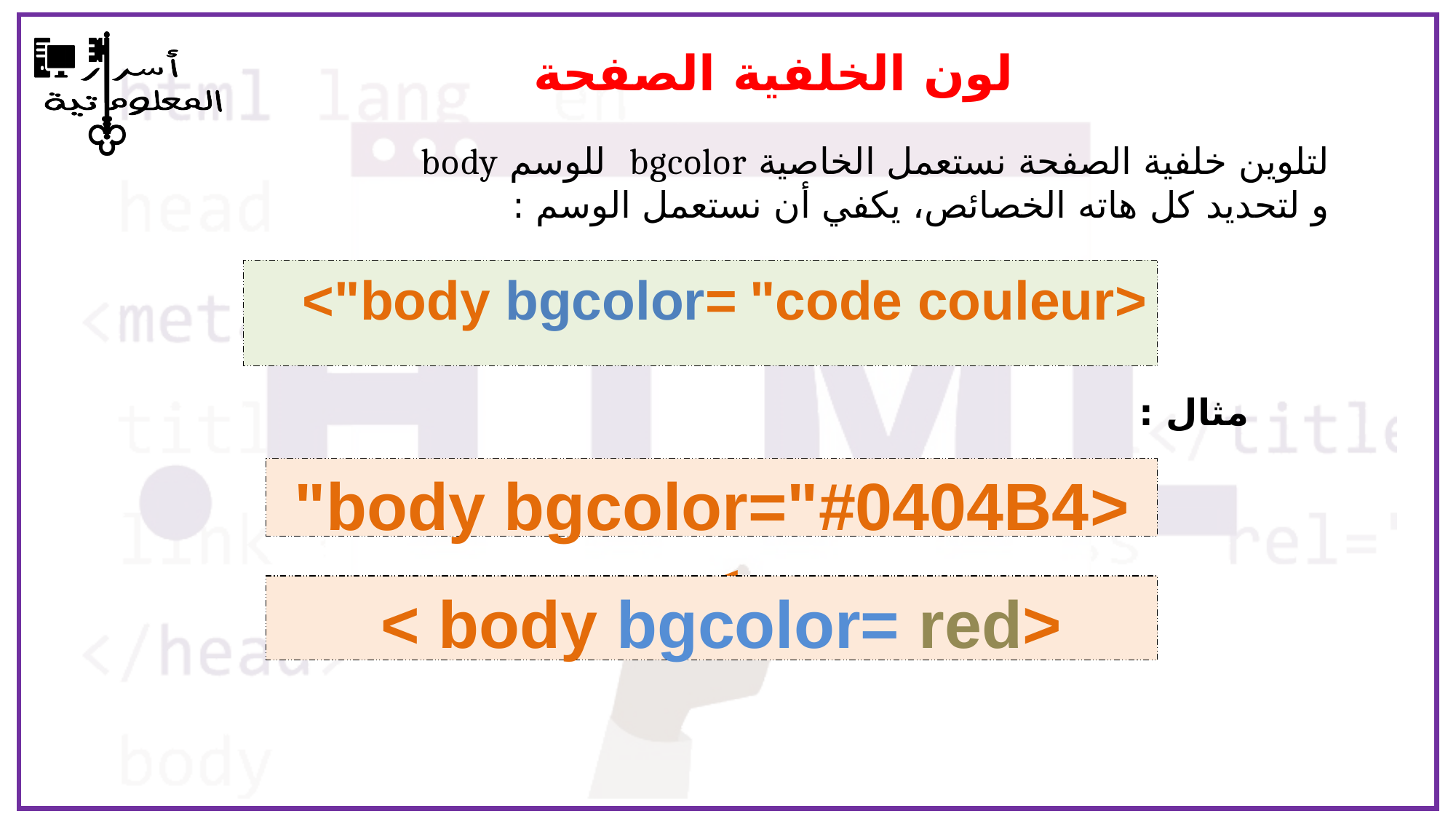

لون الخلفية الصفحة
لتلوين خلفية الصفحة نستعمل الخاصية bgcolor  للوسم body
و لتحديد كل هاته الخصائص، يكفي أن نستعمل الوسم :

<body bgcolor= "code couleur">
مثال :

<body bgcolor="#0404B4" >

<body bgcolor= red >